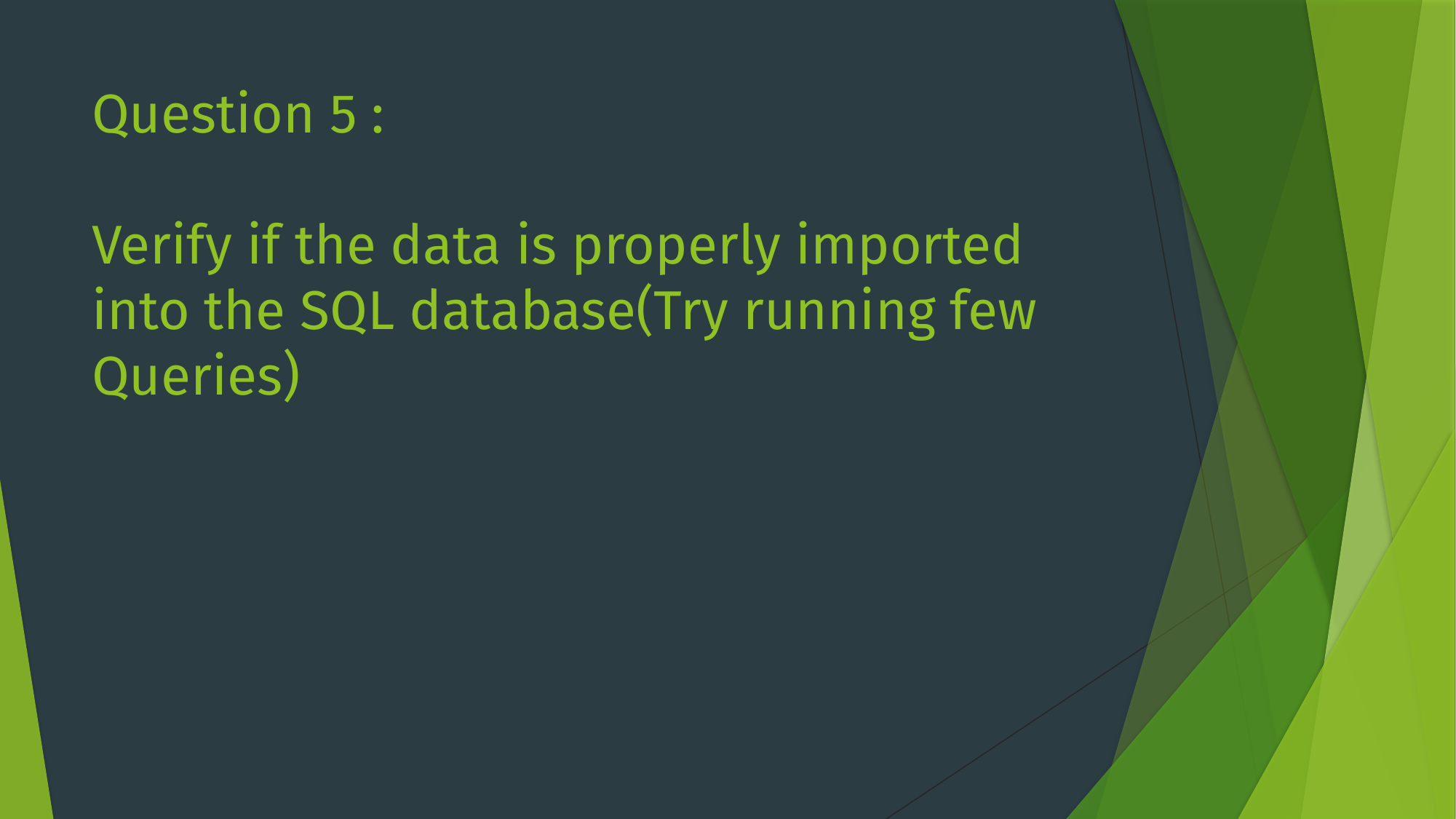

# Question 5 : Verify if the data is properly imported into the SQL database(Try running few Queries)